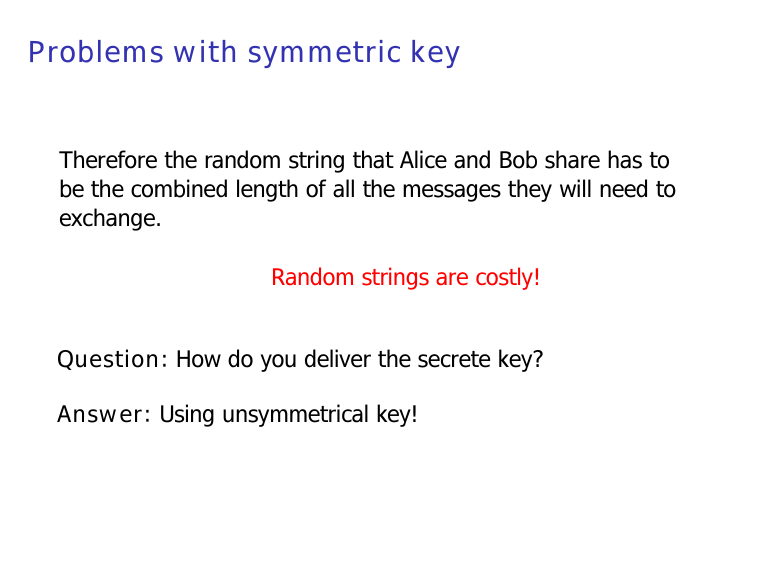

# Problems with symmetric key
Therefore the random string that Alice and Bob share has to be the combined length of all the messages they will need to exchange.

Random strings are costly!

Question: How do you deliver the secrete key?

Answer: Using unsymmetrical key!